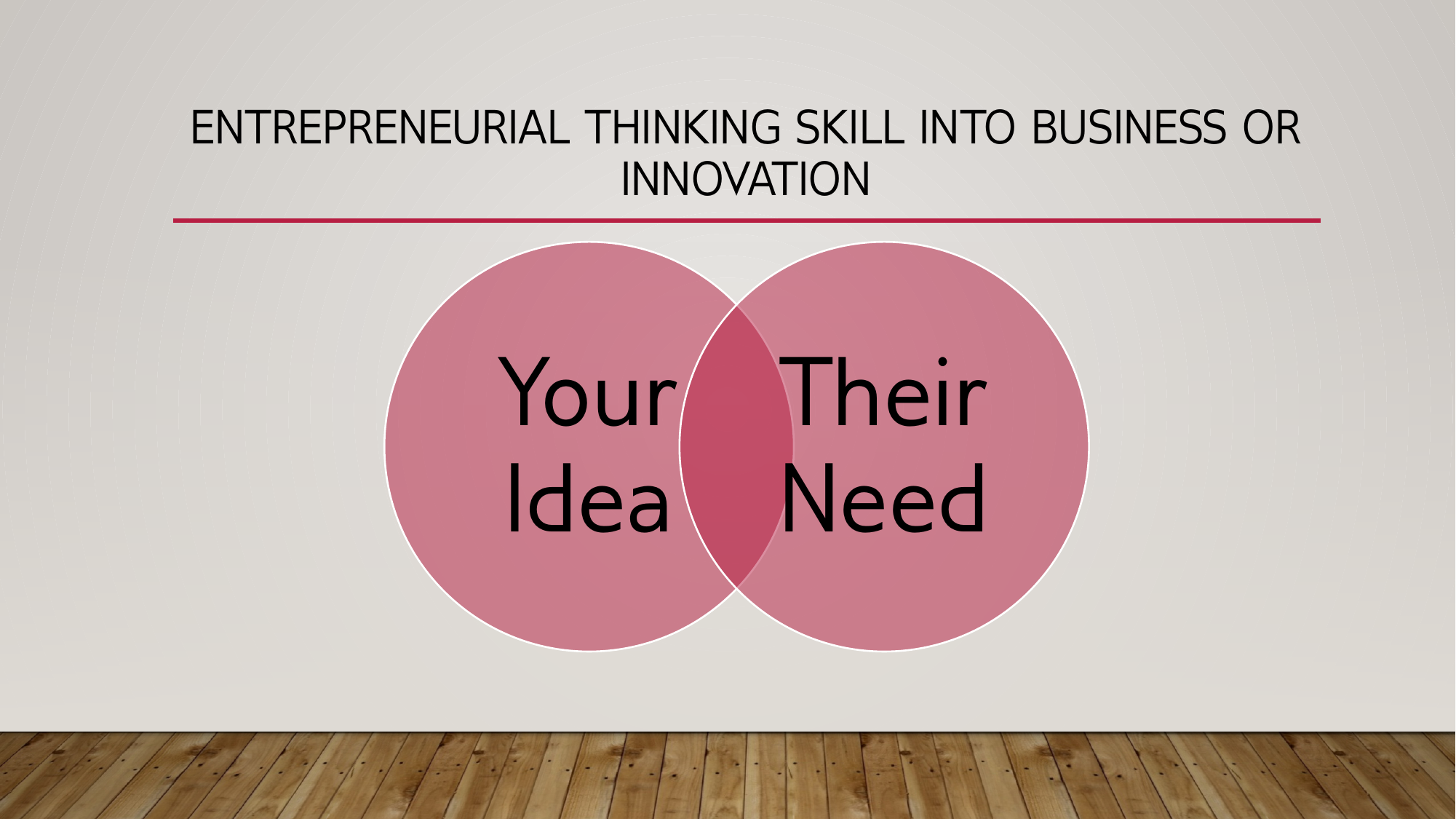

# entrepreneurial thinking skill into business or innovation
Your Idea
Their Need